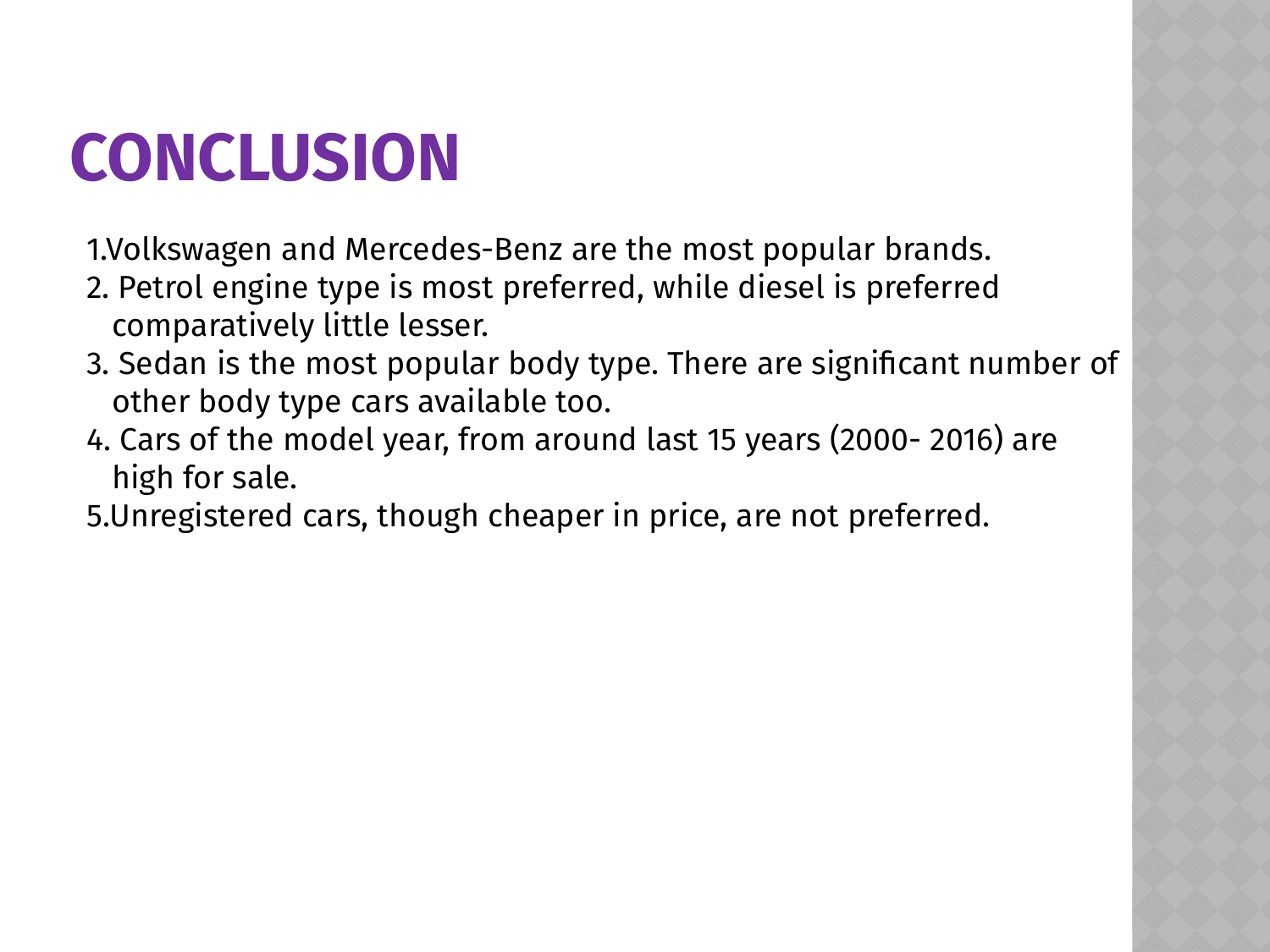

# CONCLUSION
1.Volkswagen and Mercedes-Benz are the most popular brands.
2. Petrol engine type is most preferred, while diesel is preferred
   comparatively little lesser.
3. Sedan is the most popular body type. There are significant number of
   other body type cars available too.
4. Cars of the model year, from around last 15 years (2000- 2016) are
   high for sale.
5.Unregistered cars, though cheaper in price, are not preferred.